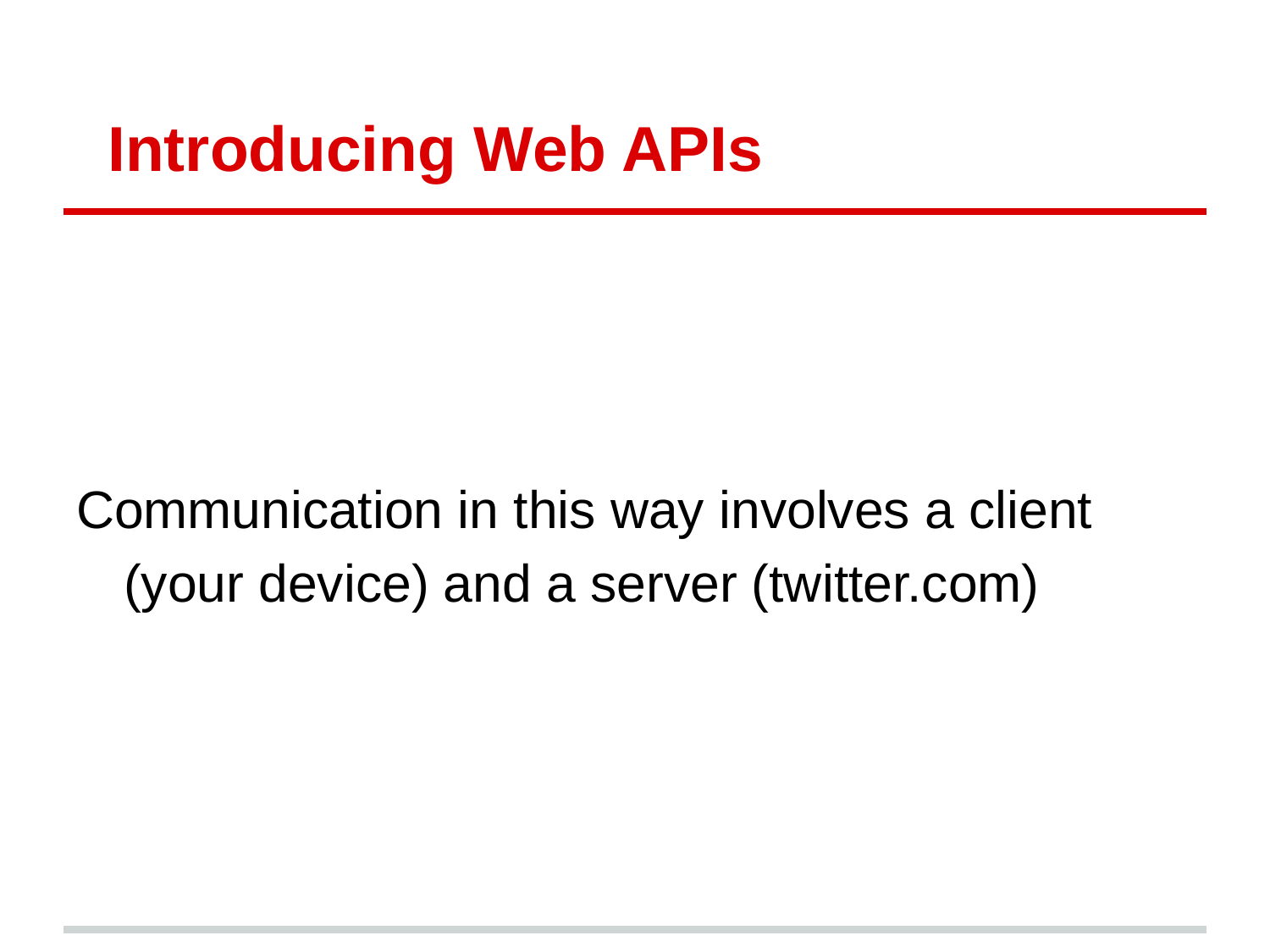

# Introducing Web APIs

Communication in this way involves a client (your device) and a server (twitter.com)